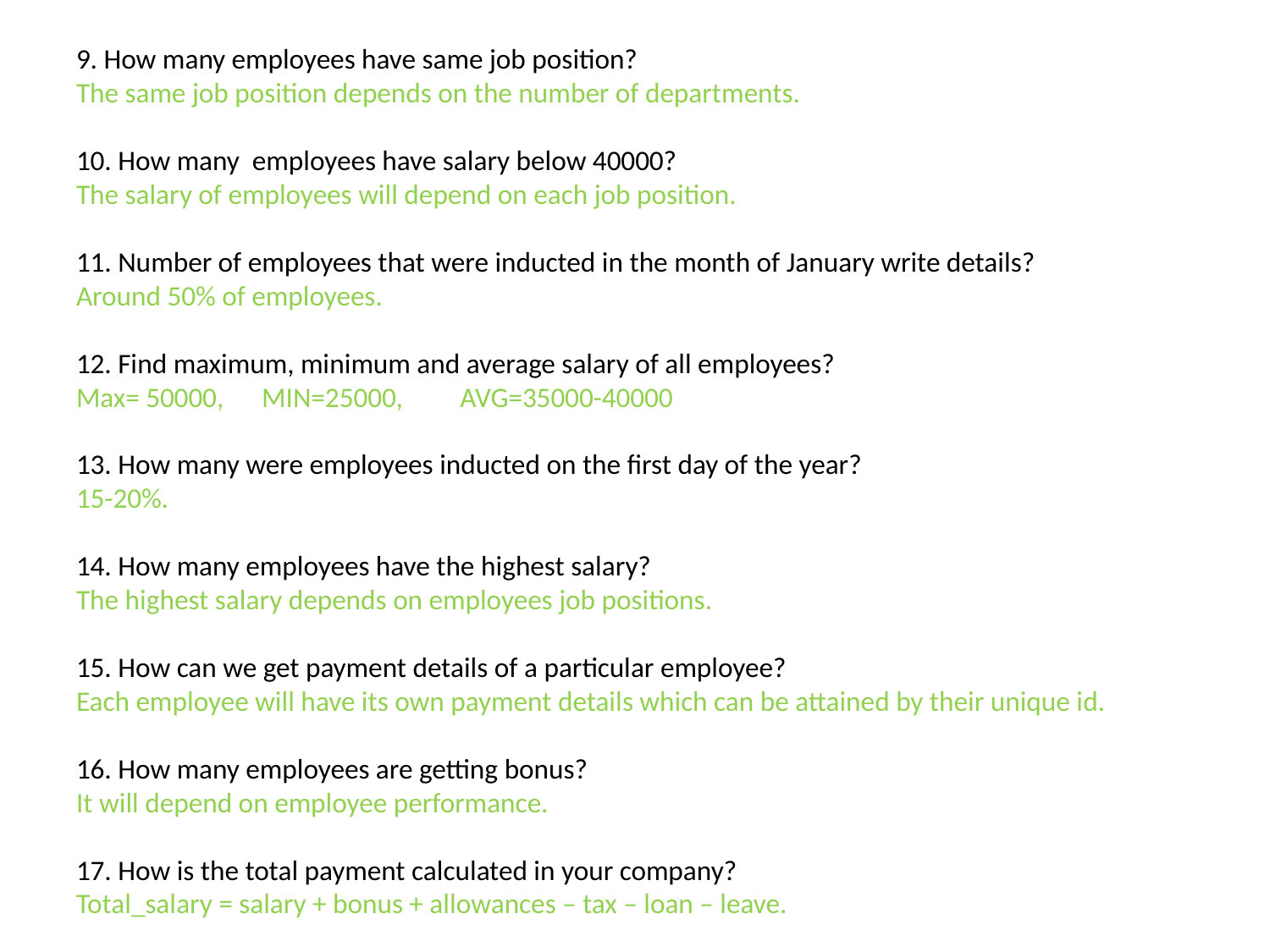

# 9. How many employees have same job position? The same job position depends on the number of departments.   10. How many  employees have salary below 40000? The salary of employees will depend on each job position.   11. Number of employees that were inducted in the month of January write details? Around 50% of employees.   12. Find maximum, minimum and average salary of all employees? Max= 50000,      MIN=25000,         AVG=35000-40000   13. How many were employees inducted on the first day of the year? 15-20%.   14. How many employees have the highest salary? The highest salary depends on employees job positions.   15. How can we get payment details of a particular employee? Each employee will have its own payment details which can be attained by their unique id.   16. How many employees are getting bonus? It will depend on employee performance.   17. How is the total payment calculated in your company? Total_salary = salary + bonus + allowances – tax – loan – leave.